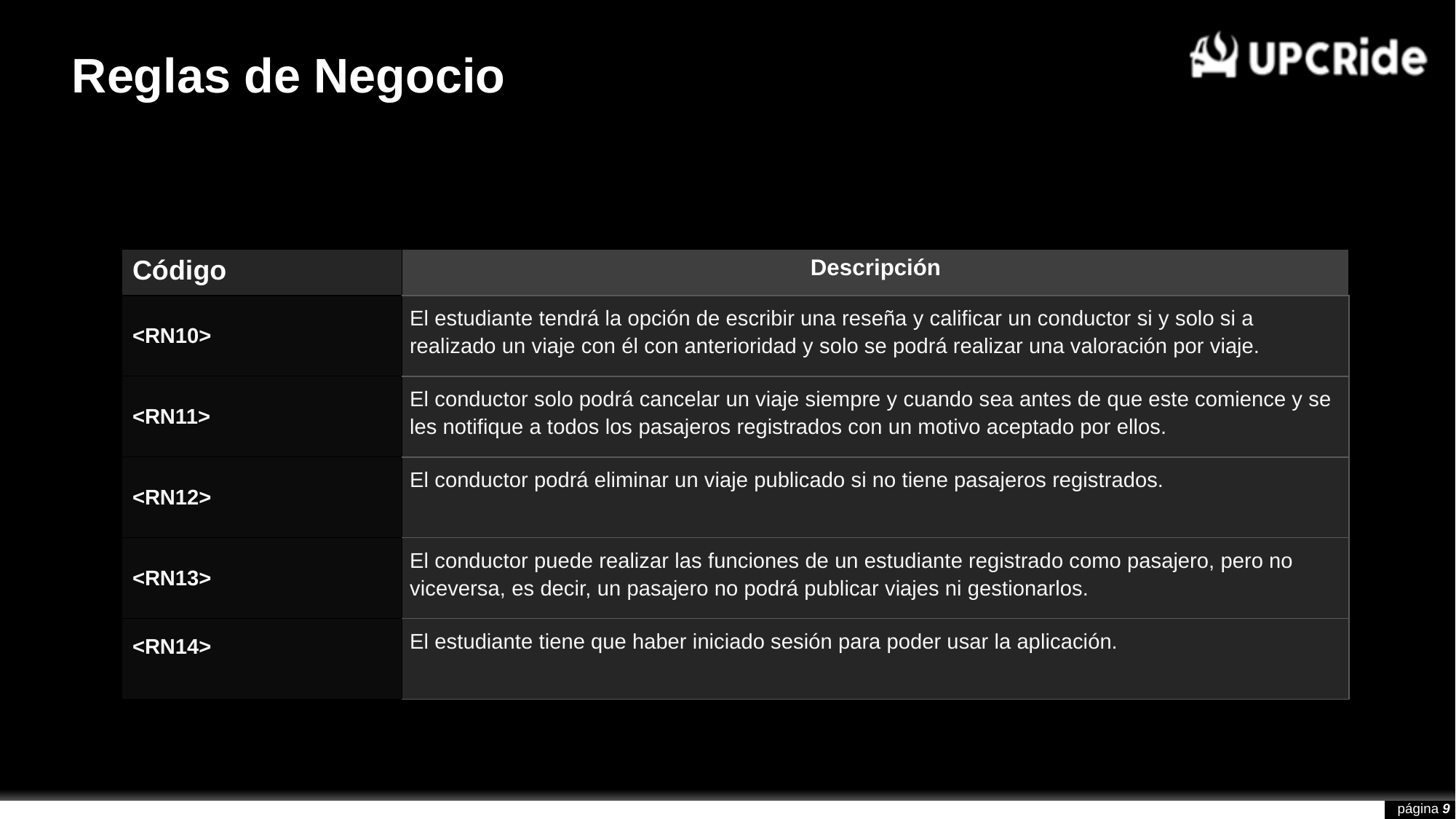

# Reglas de Negocio

| Código | Descripción |
| --- | --- |
| <RN10> | El estudiante tendrá la opción de escribir una reseña y calificar un conductor si y solo si a realizado un viaje con él con anterioridad y solo se podrá realizar una valoración por viaje. |
| <RN11> | El conductor solo podrá cancelar un viaje siempre y cuando sea antes de que este comience y se les notifique a todos los pasajeros registrados con un motivo aceptado por ellos. |
| <RN12> | El conductor podrá eliminar un viaje publicado si no tiene pasajeros registrados. |
| <RN13> | El conductor puede realizar las funciones de un estudiante registrado como pasajero, pero no viceversa, es decir, un pasajero no podrá publicar viajes ni gestionarlos. |
| <RN14> | El estudiante tiene que haber iniciado sesión para poder usar la aplicación. |

página 9